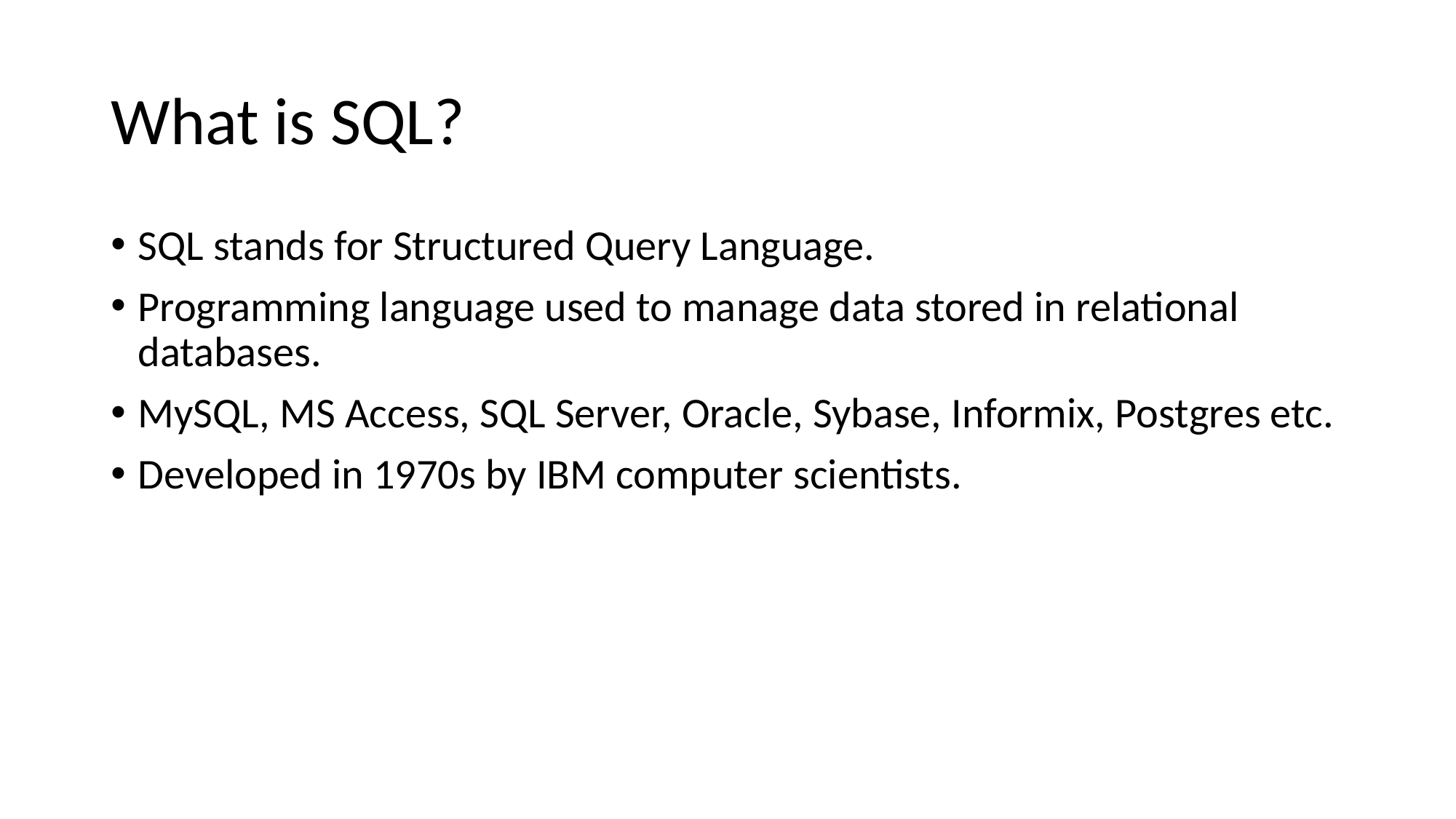

# What is SQL?
SQL stands for Structured Query Language.
Programming language used to manage data stored in relational databases.
MySQL, MS Access, SQL Server, Oracle, Sybase, Informix, Postgres etc.
Developed in 1970s by IBM computer scientists.